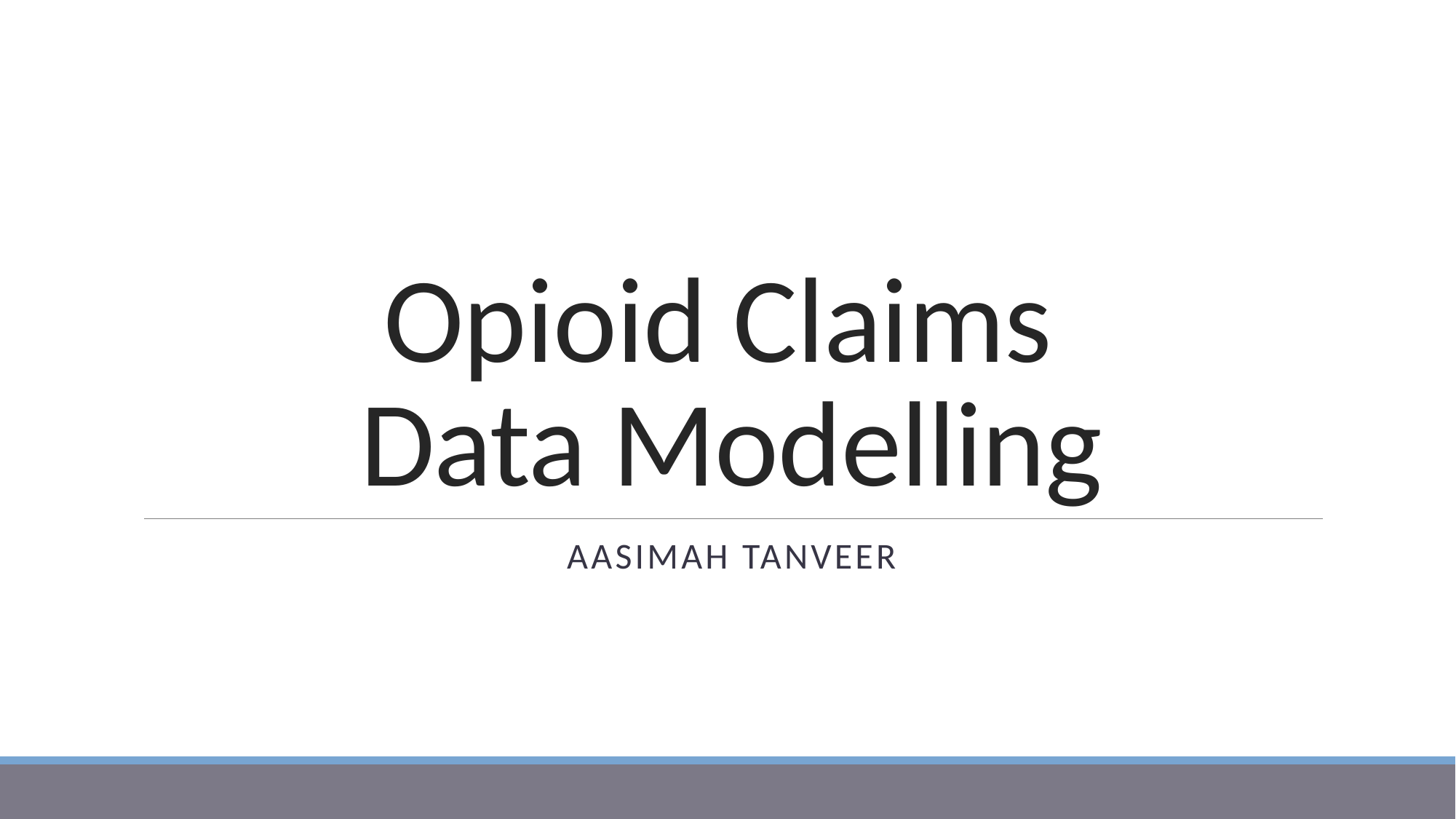

# Opioid Claims Data Modelling
Aasimah Tanveer